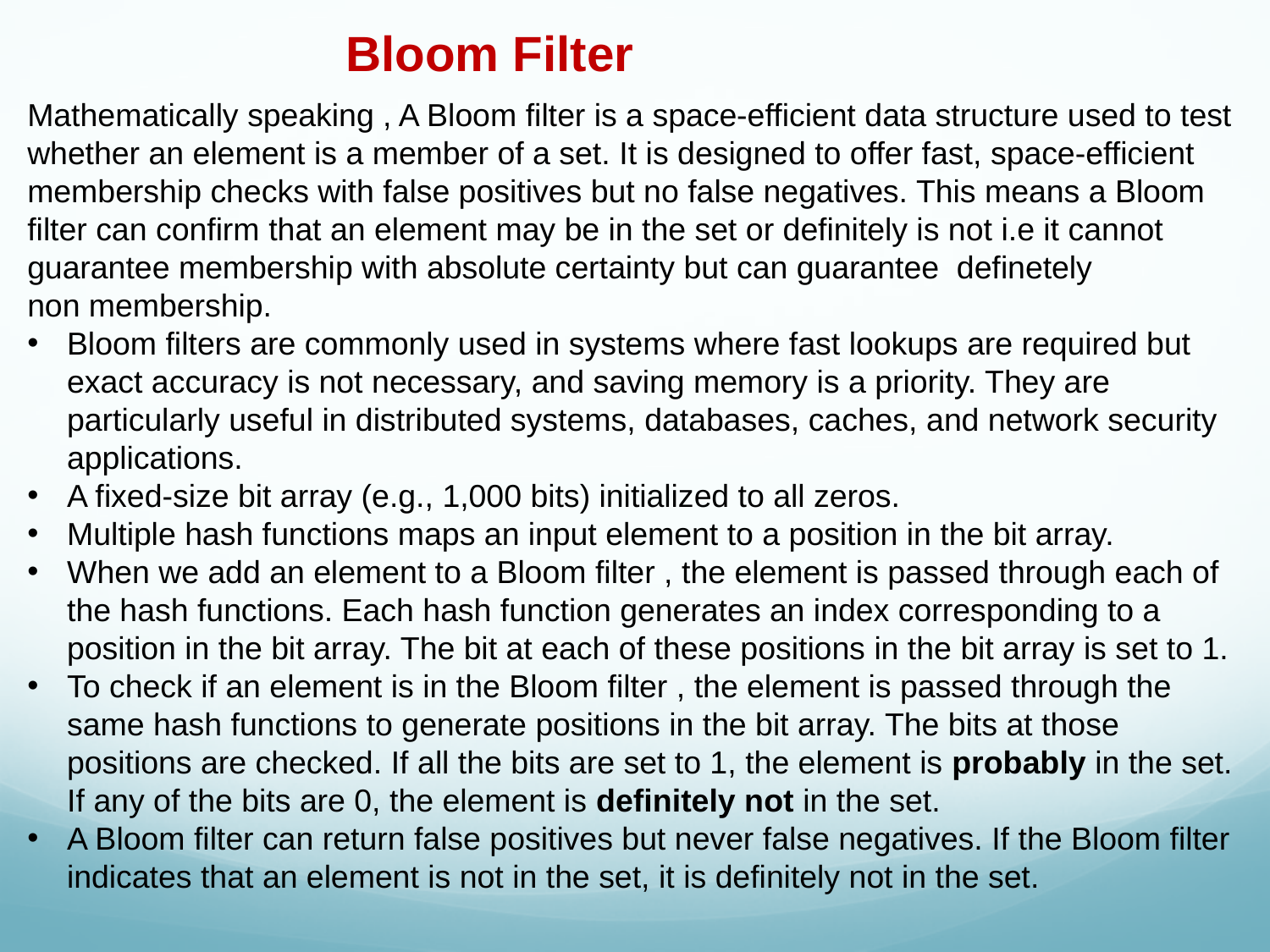

Bloom Filter
Mathematically speaking , A Bloom filter is a space-efficient data structure used to test whether an element is a member of a set. It is designed to offer fast, space-efficient membership checks with false positives but no false negatives. This means a Bloom filter can confirm that an element may be in the set or definitely is not i.e it cannot guarantee membership with absolute certainty but can guarantee  definetely
non membership.
Bloom filters are commonly used in systems where fast lookups are required but exact accuracy is not necessary, and saving memory is a priority. They are particularly useful in distributed systems, databases, caches, and network security applications.
A fixed-size bit array (e.g., 1,000 bits) initialized to all zeros.
Multiple hash functions maps an input element to a position in the bit array.
When we add an element to a Bloom filter , the element is passed through each of the hash functions. Each hash function generates an index corresponding to a position in the bit array. The bit at each of these positions in the bit array is set to 1.
To check if an element is in the Bloom filter , the element is passed through the same hash functions to generate positions in the bit array. The bits at those positions are checked. If all the bits are set to 1, the element is probably in the set. If any of the bits are 0, the element is definitely not in the set.
A Bloom filter can return false positives but never false negatives. If the Bloom filter indicates that an element is not in the set, it is definitely not in the set.